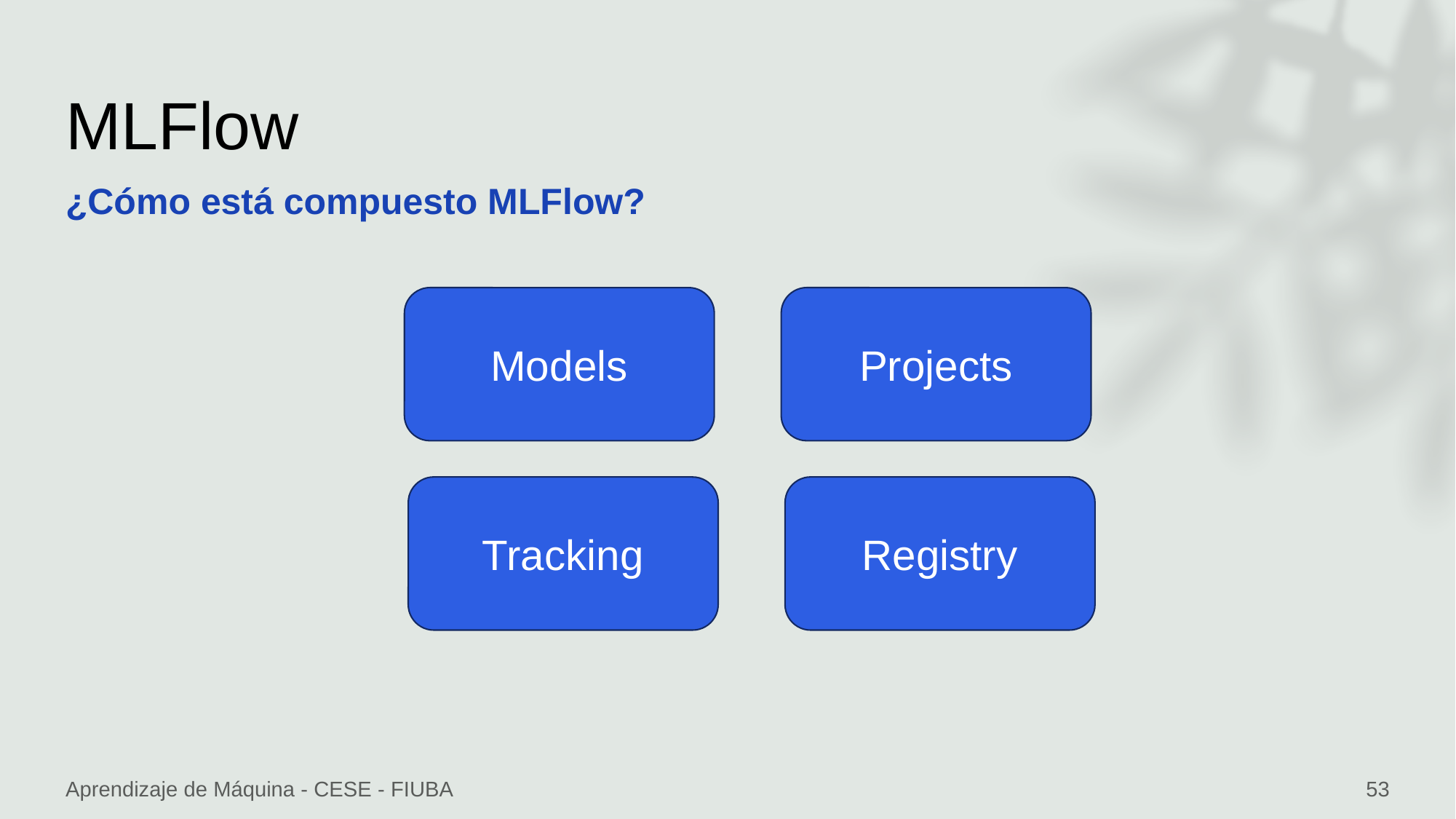

# MLFlow
¿Cómo está compuesto MLFlow?
Models
Projects
Tracking
Registry
Aprendizaje de Máquina - CESE - FIUBA
53